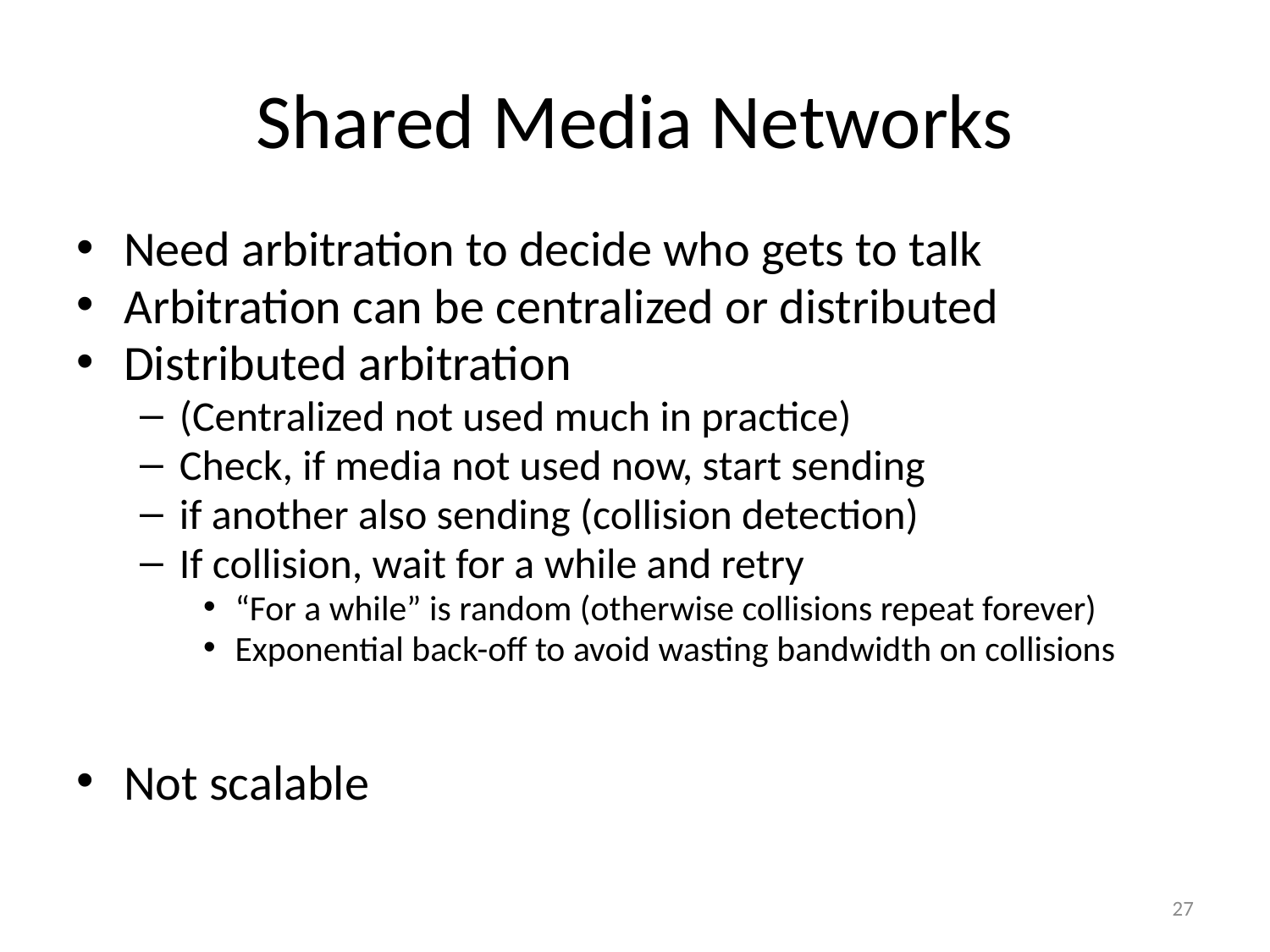

# Shared Media Networks
Need arbitration to decide who gets to talk
Arbitration can be centralized or distributed
Distributed arbitration
(Centralized not used much in practice)
Check, if media not used now, start sending
if another also sending (collision detection)
If collision, wait for a while and retry
“For a while” is random (otherwise collisions repeat forever)
Exponential back-off to avoid wasting bandwidth on collisions

Not scalable
27